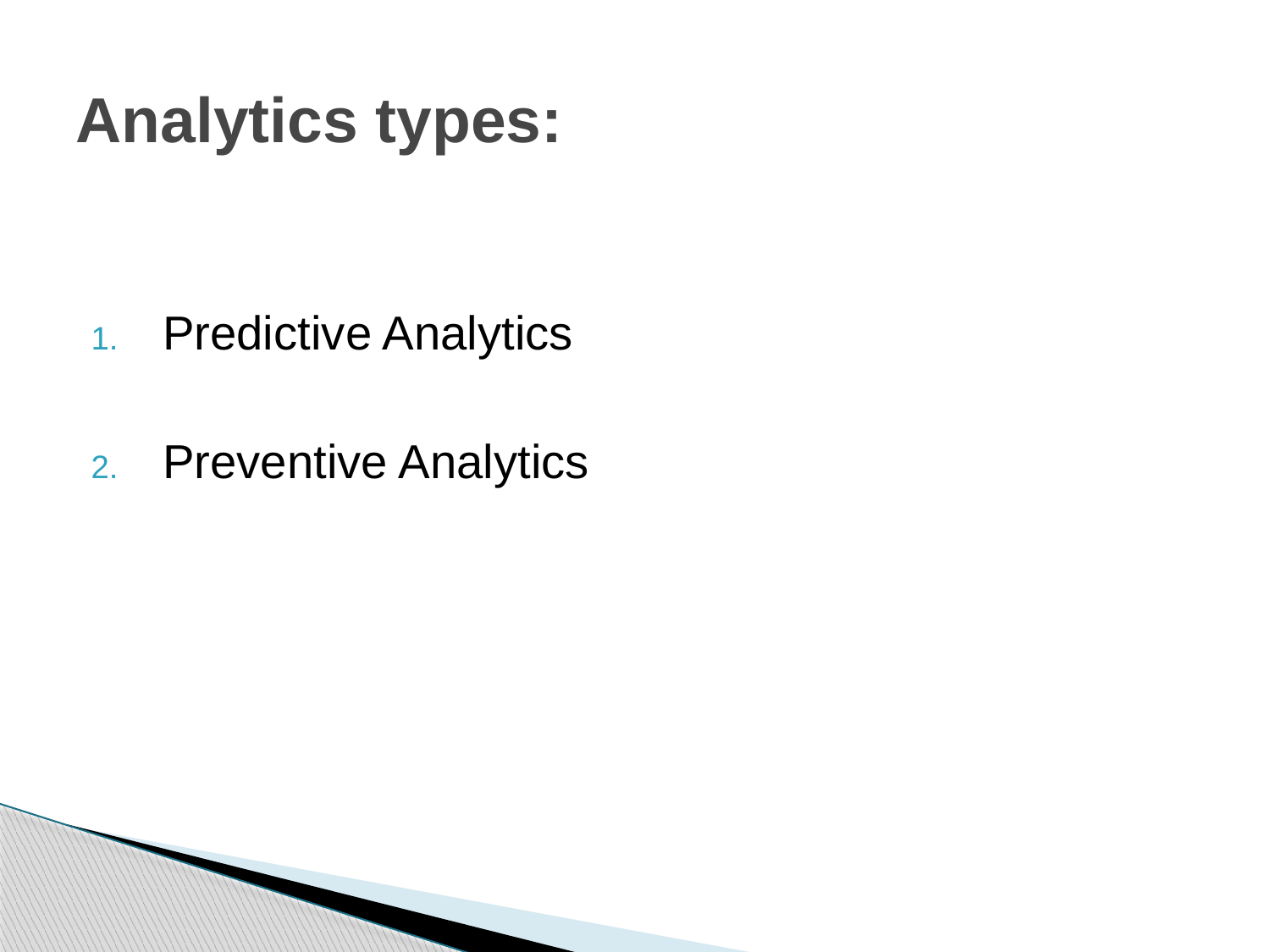

# Analytics types:
Predictive Analytics

Preventive Analytics